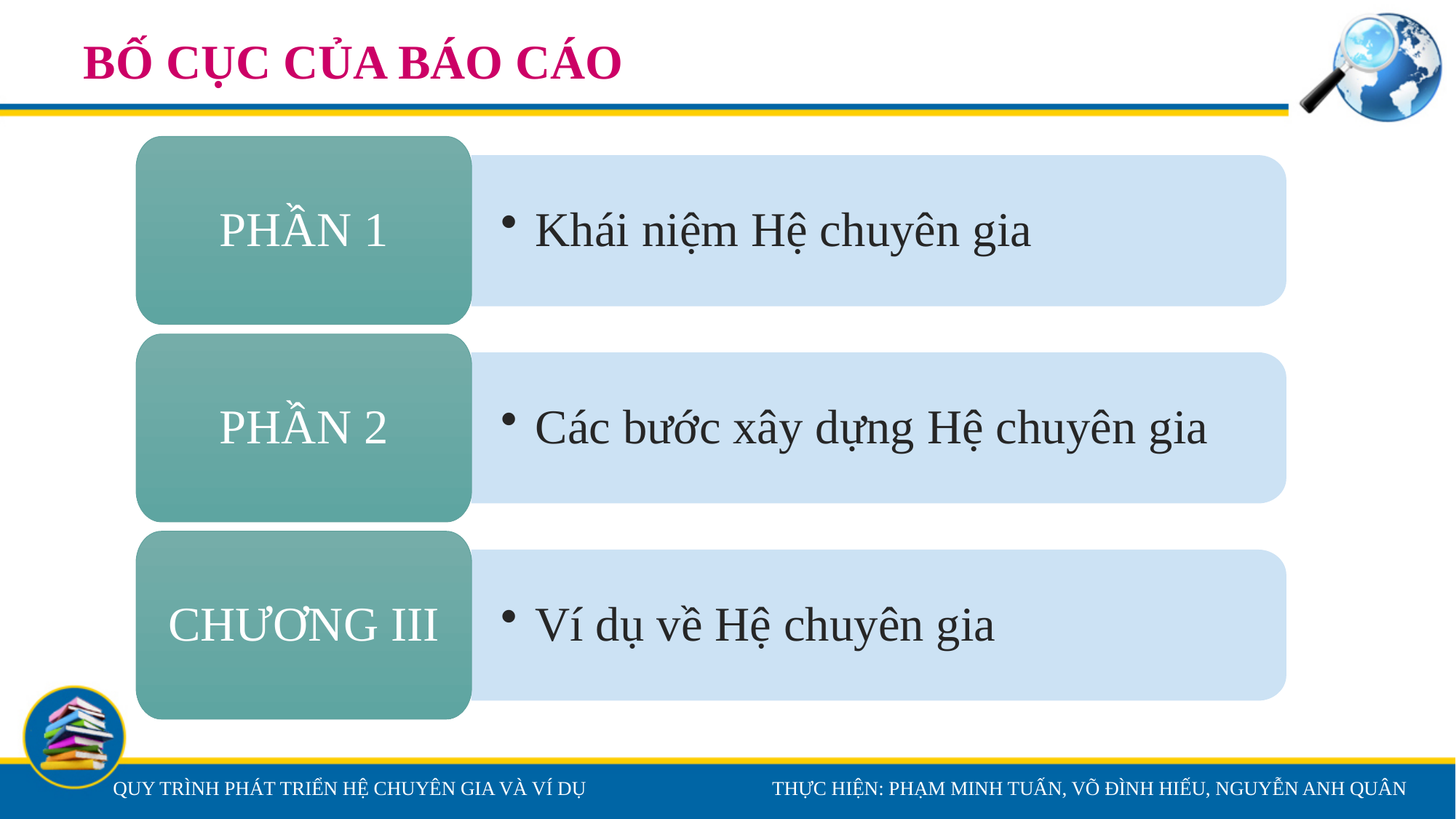

# BỐ CỤC CỦA BÁO CÁO
PHẦN 1
Khái niệm Hệ chuyên gia
PHẦN 2
Các bước xây dựng Hệ chuyên gia
CHƯƠNG III
Ví dụ về Hệ chuyên gia